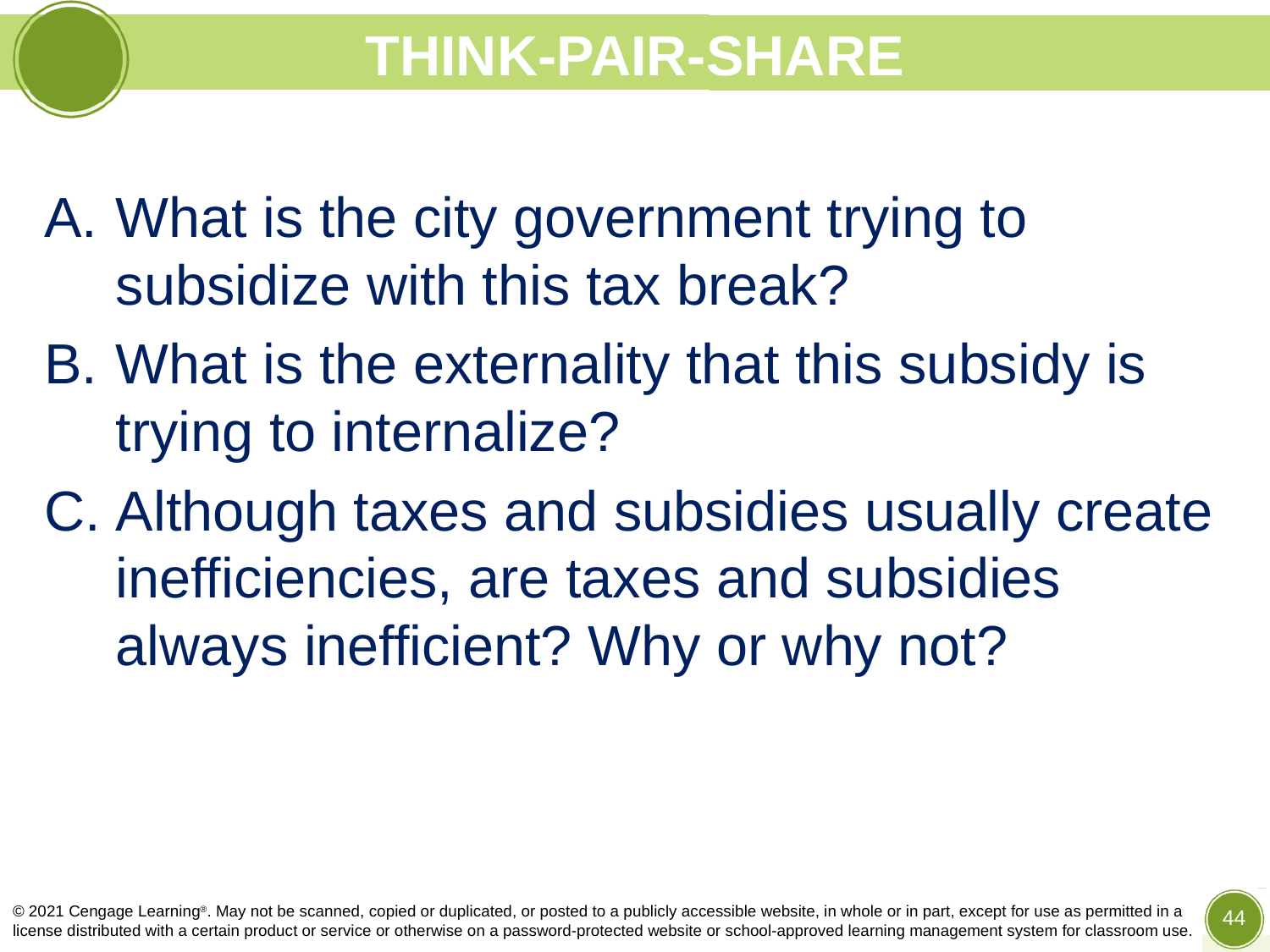

# THINK-PAIR-SHARE

What is the city government trying to subsidize with this tax break?
What is the externality that this subsidy is trying to internalize?
Although taxes and subsidies usually create inefficiencies, are taxes and subsidies always inefficient? Why or why not?
© 2021 Cengage Learning®. May not be scanned, copied or duplicated, or posted to a publicly accessible website, in whole or in part, except for use as permitted in a license distributed with a certain product or service or otherwise on a password-protected website or school-approved learning management system for classroom use.
44